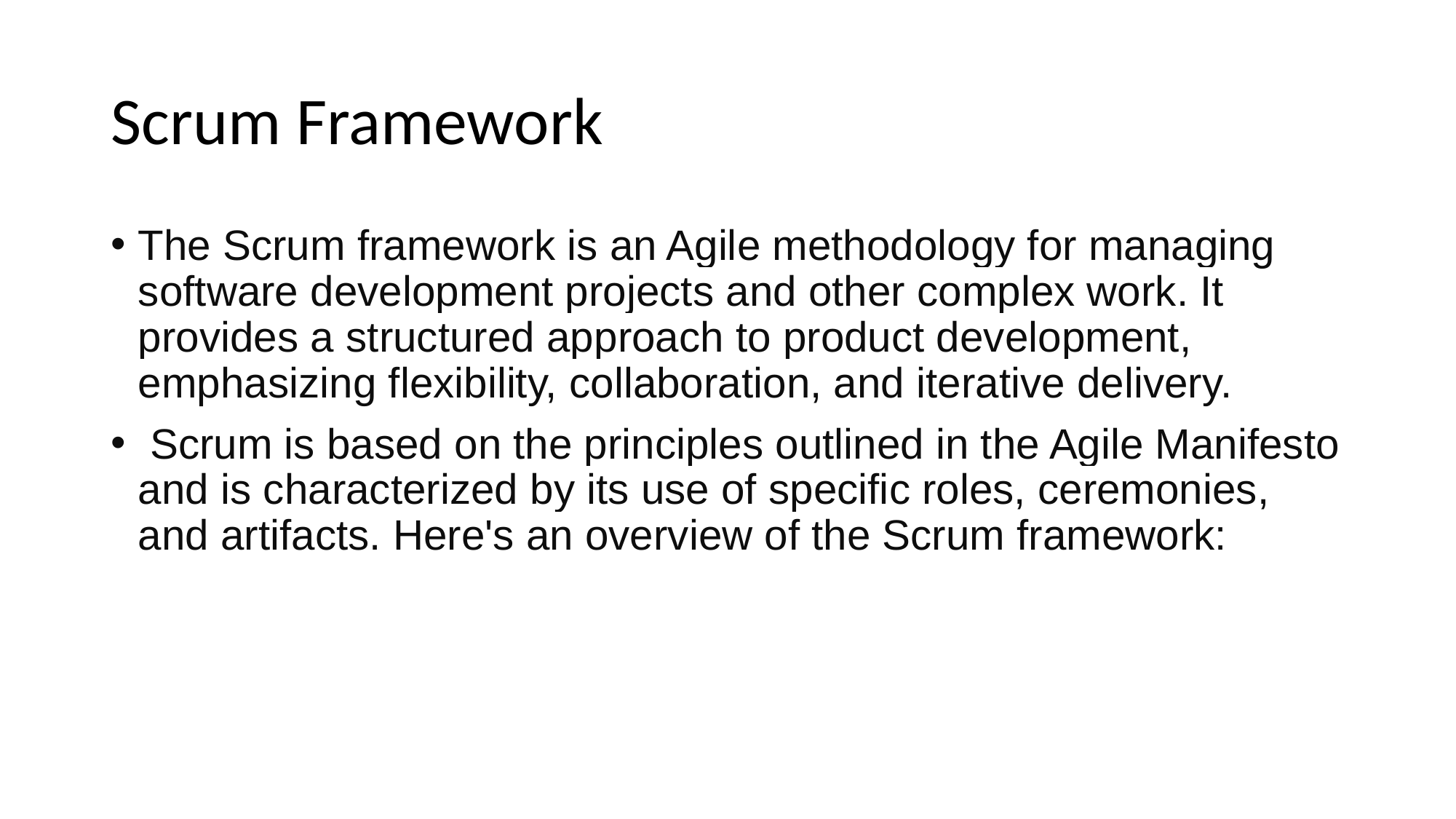

# Scrum Framework
The Scrum framework is an Agile methodology for managing software development projects and other complex work. It provides a structured approach to product development, emphasizing flexibility, collaboration, and iterative delivery.
 Scrum is based on the principles outlined in the Agile Manifesto and is characterized by its use of specific roles, ceremonies, and artifacts. Here's an overview of the Scrum framework: